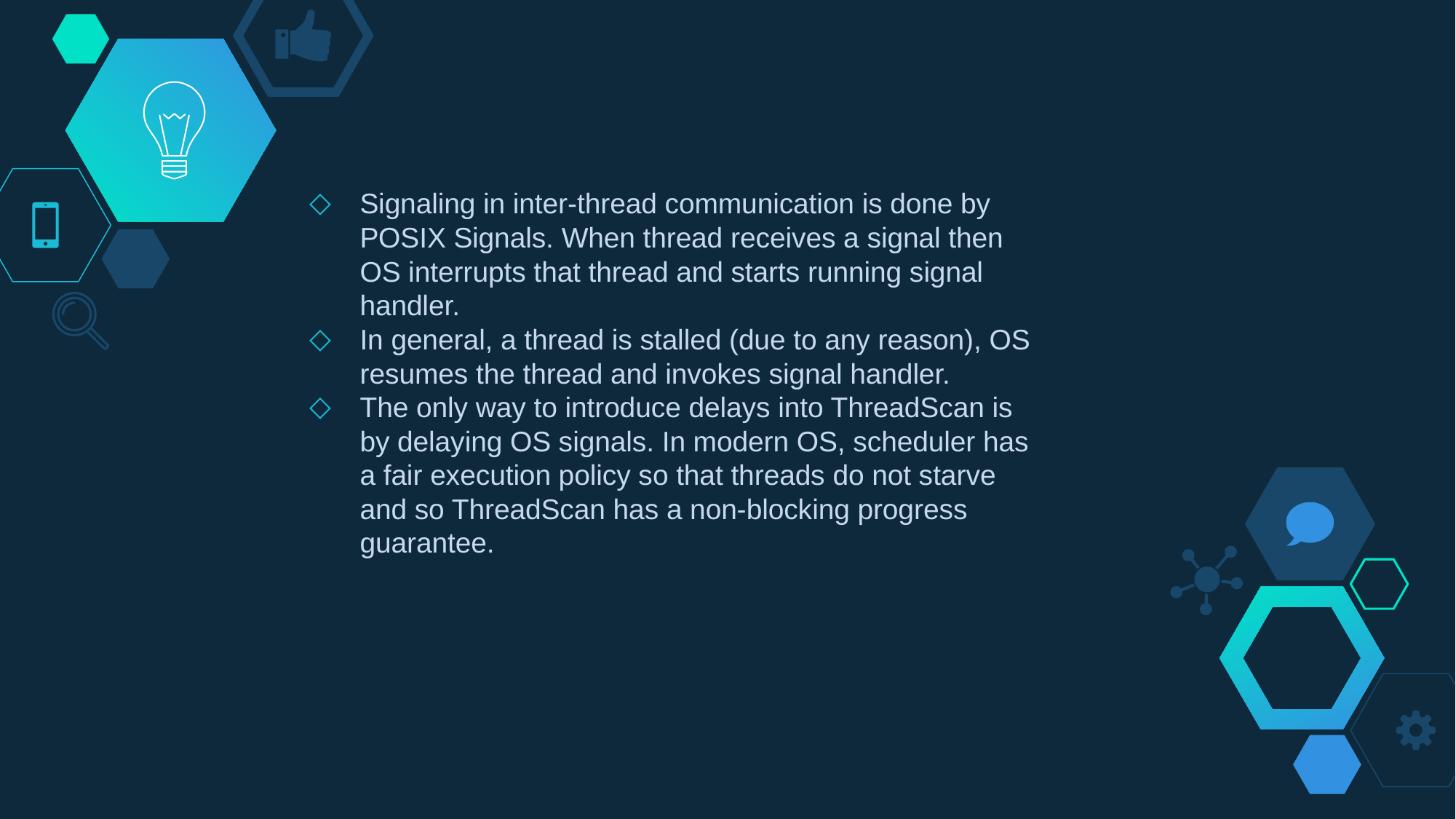

Signaling in inter-thread communication is done by POSIX Signals. When thread receives a signal then OS interrupts that thread and starts running signal handler.
In general, a thread is stalled (due to any reason), OS resumes the thread and invokes signal handler.
The only way to introduce delays into ThreadScan is by delaying OS signals. In modern OS, scheduler has a fair execution policy so that threads do not starve and so ThreadScan has a non-blocking progress guarantee.